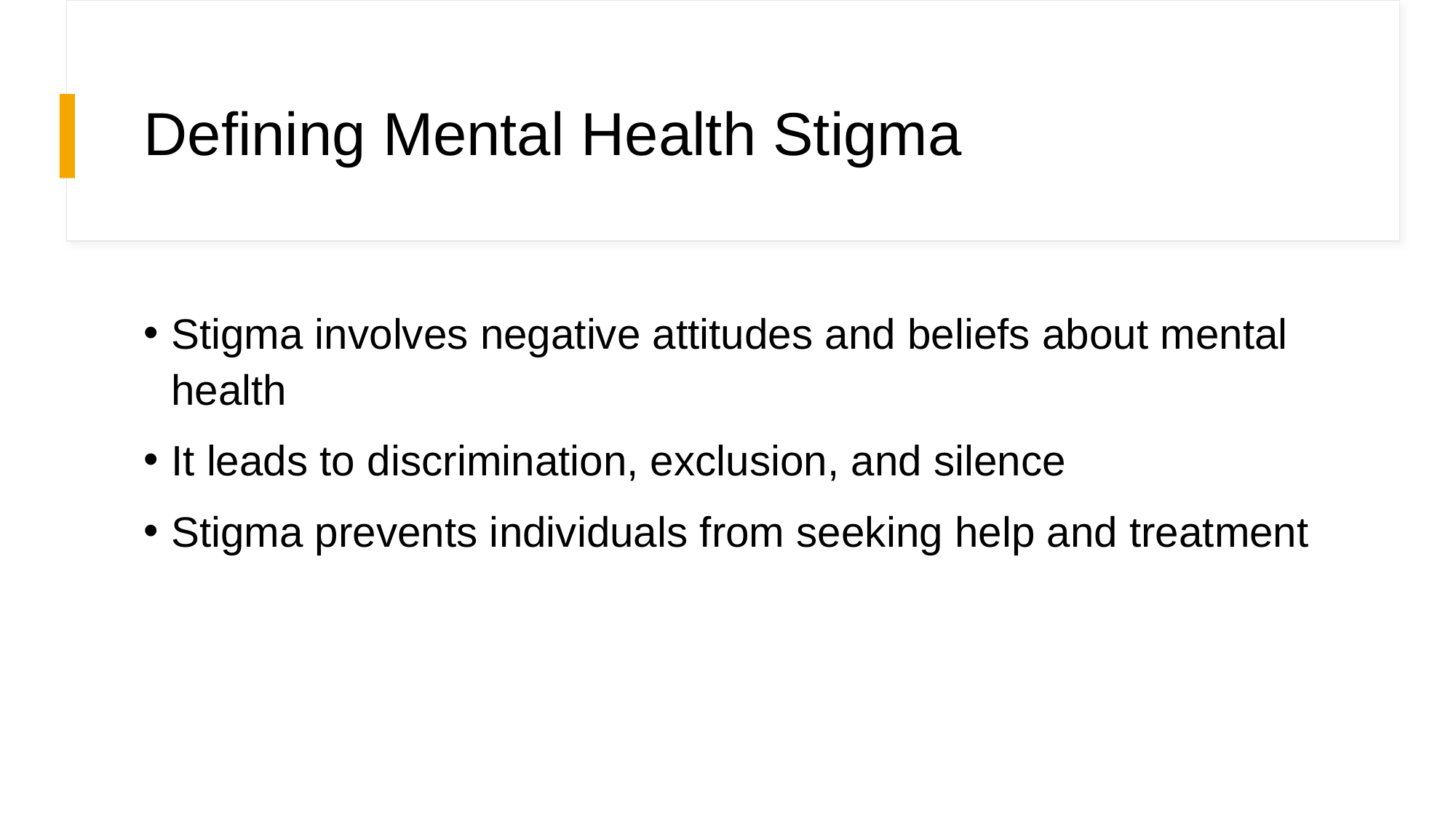

# Defining Mental Health Stigma
Stigma involves negative attitudes and beliefs about mental health
It leads to discrimination, exclusion, and silence
Stigma prevents individuals from seeking help and treatment